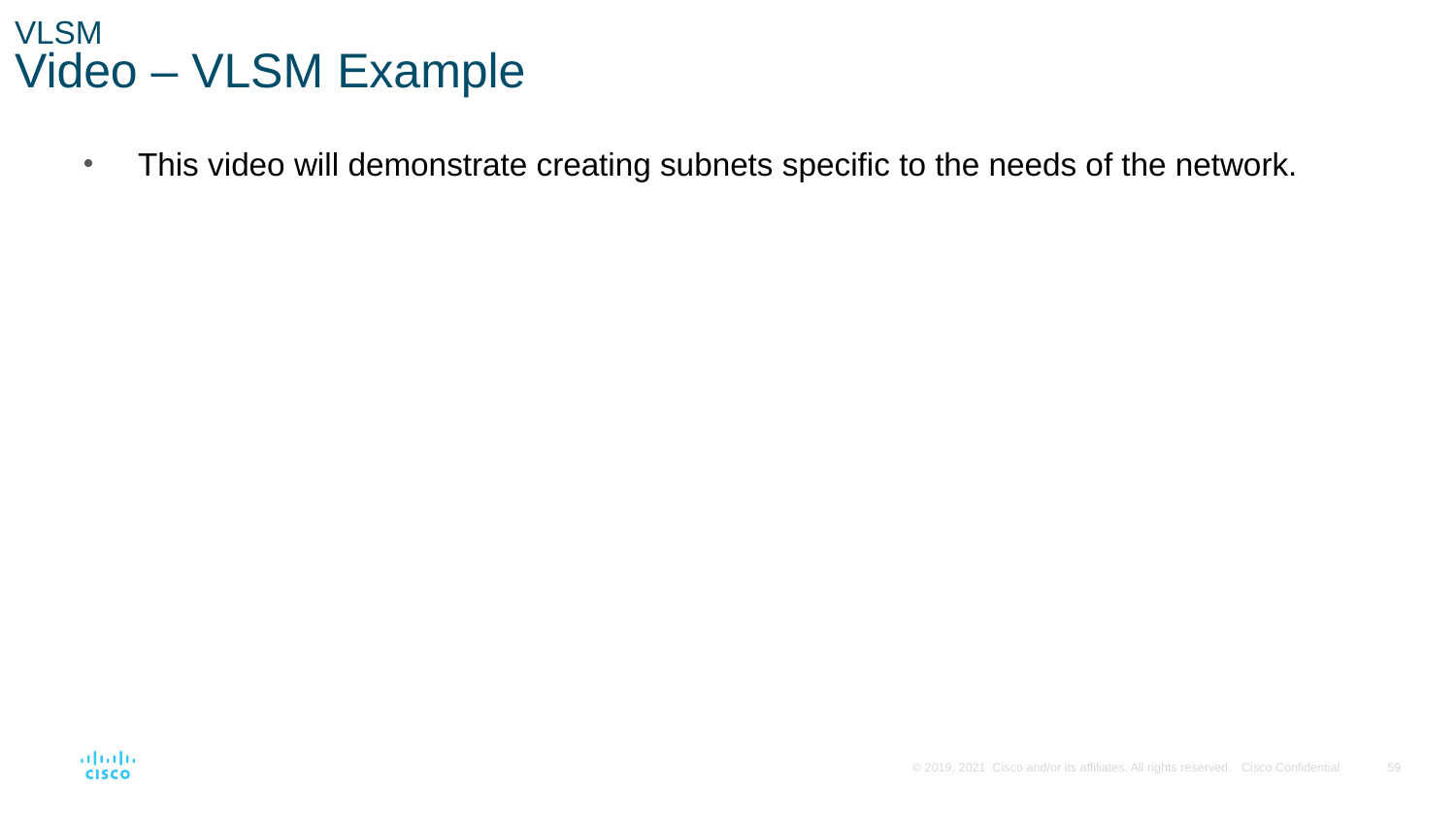

# VLSM Video – VLSM Example
This video will demonstrate creating subnets specific to the needs of the network.